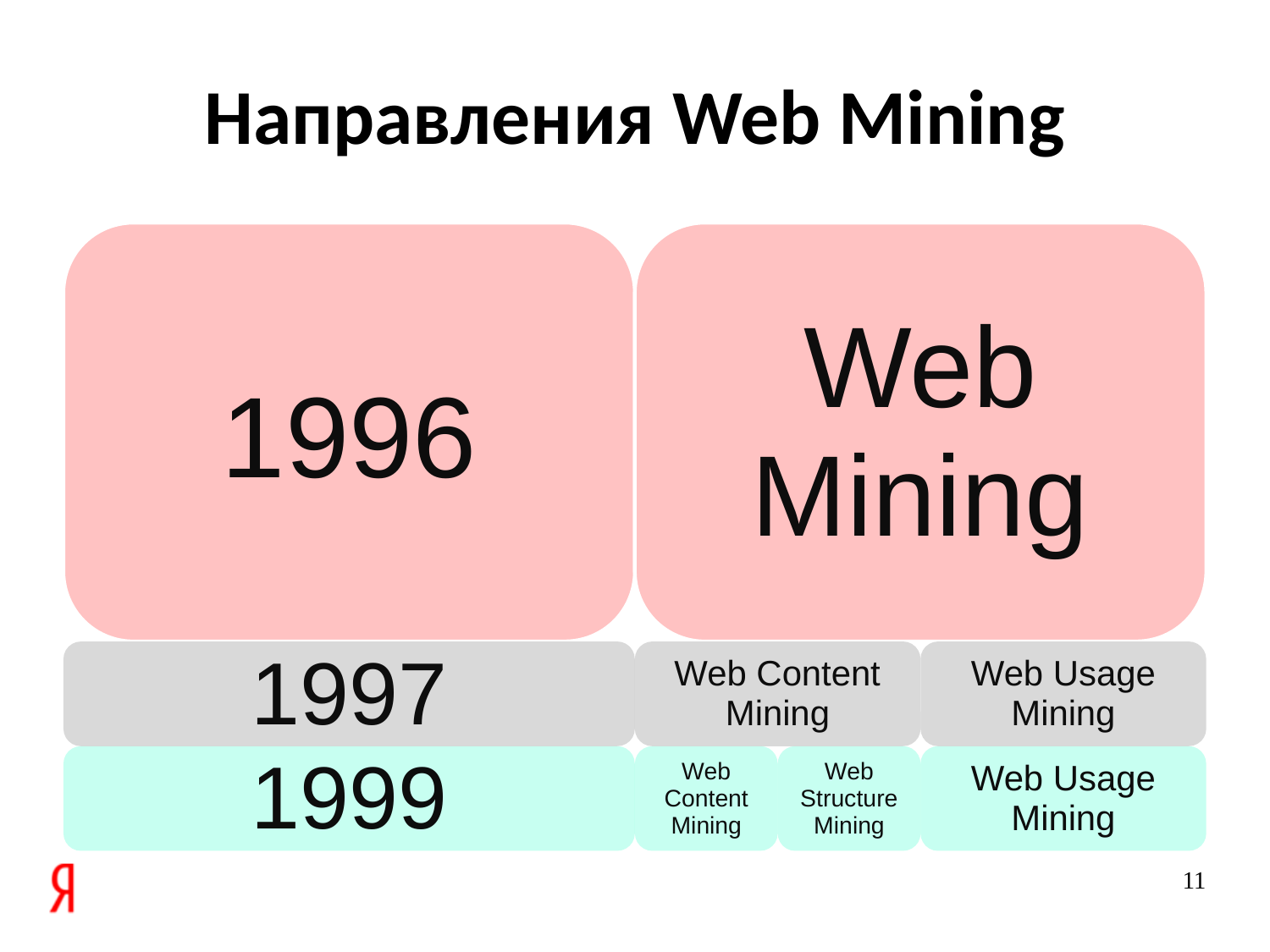

# Направления Web Mining
Web Mining
Web Usage Mining
1996
Web Structure Mining
Web Usage Mining
Web Content Mining
1999
1997
Web Content Mining
11